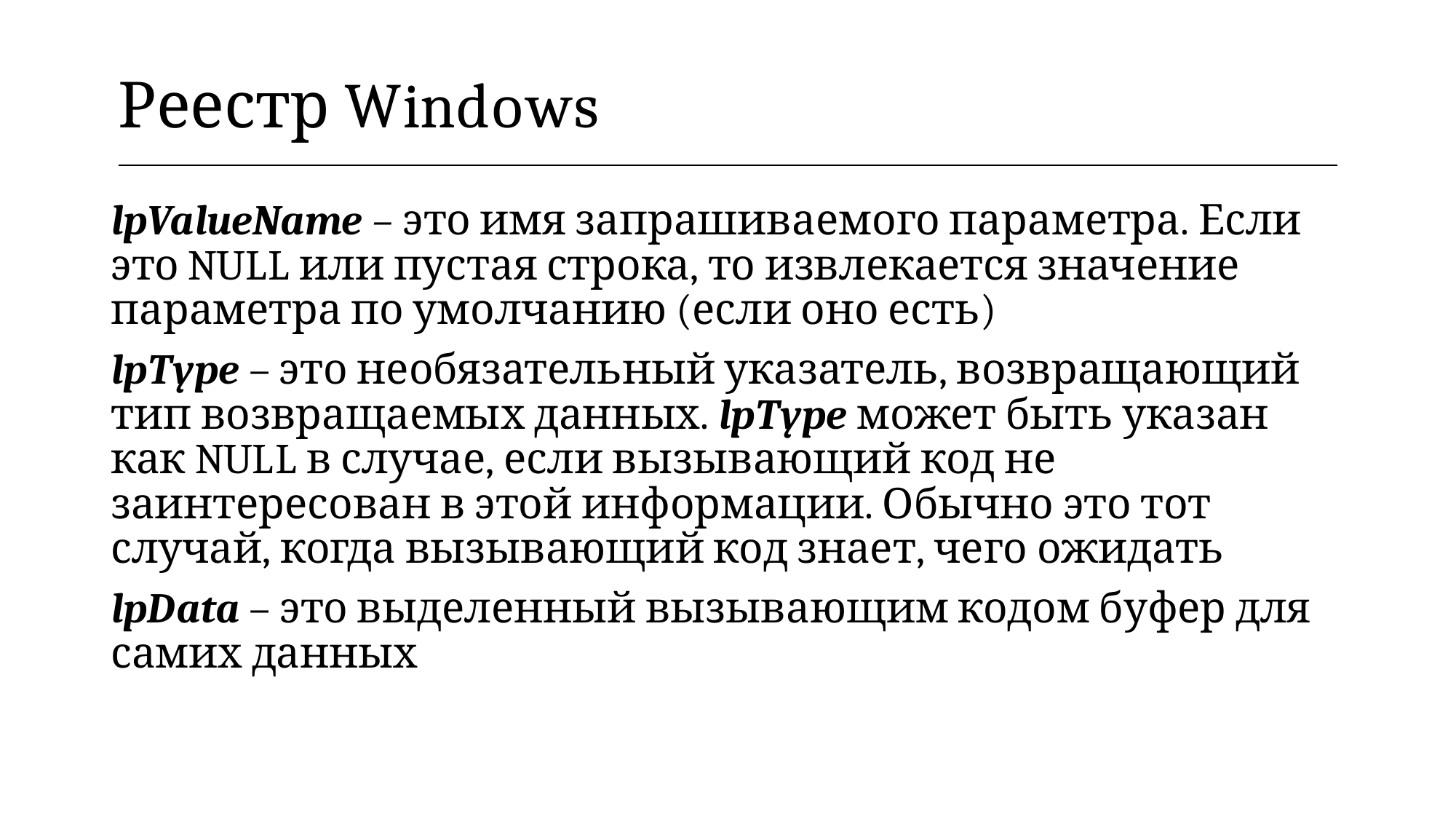

| Реестр Windows |
| --- |
lpValueName – это имя запрашиваемого параметра. Если это NULL или пустая строка, то извлекается значение параметра по умолчанию (если оно есть)
lpType – это необязательный указатель, возвращающий тип возвращаемых данных. lpType может быть указан как NULL в случае, если вызывающий код не заинтересован в этой информации. Обычно это тот случай, когда вызывающий код знает, чего ожидать
lpData – это выделенный вызывающим кодом буфер для самих данных